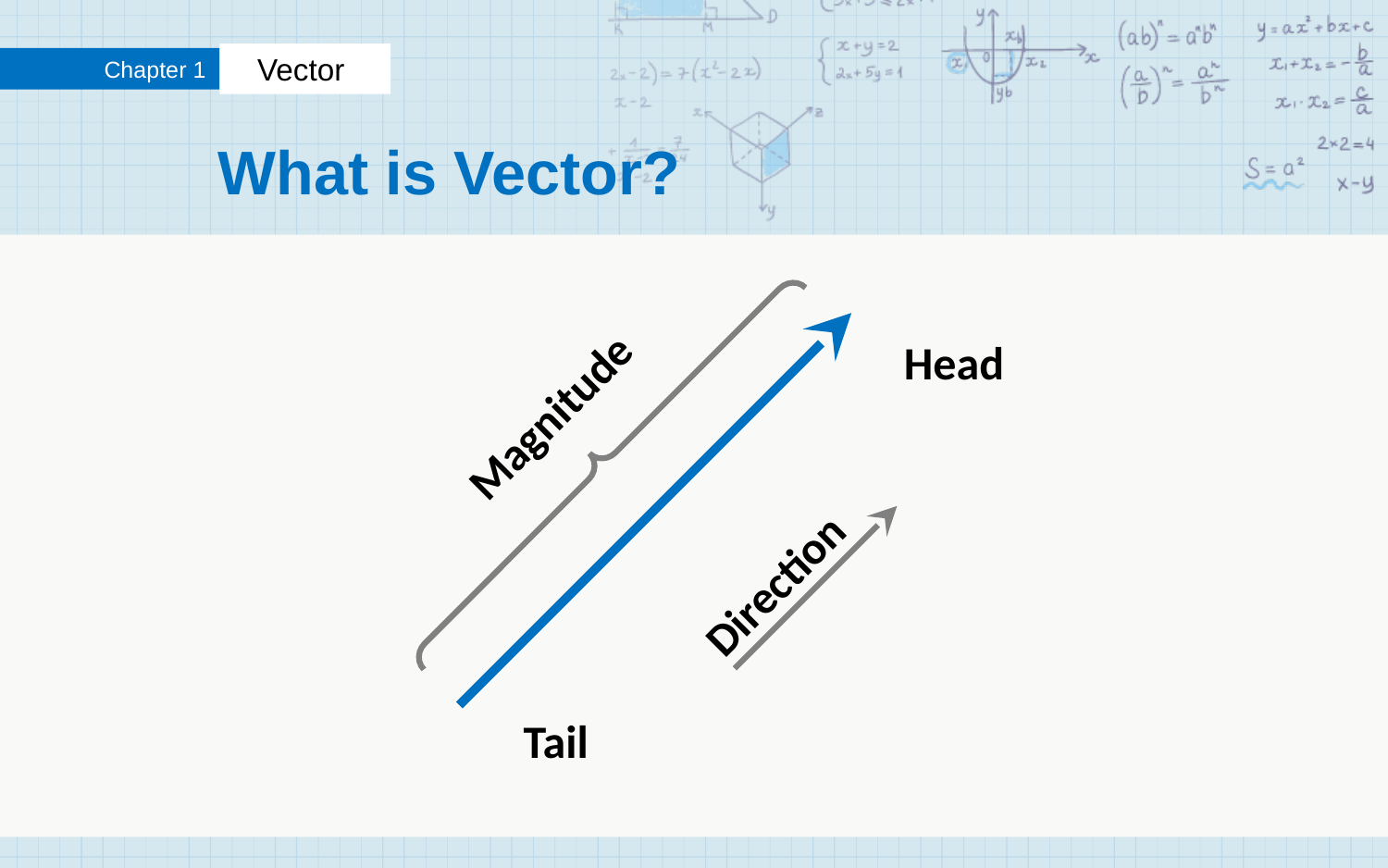

# What is Vector?

Head
Magnitude
Direction
Tail